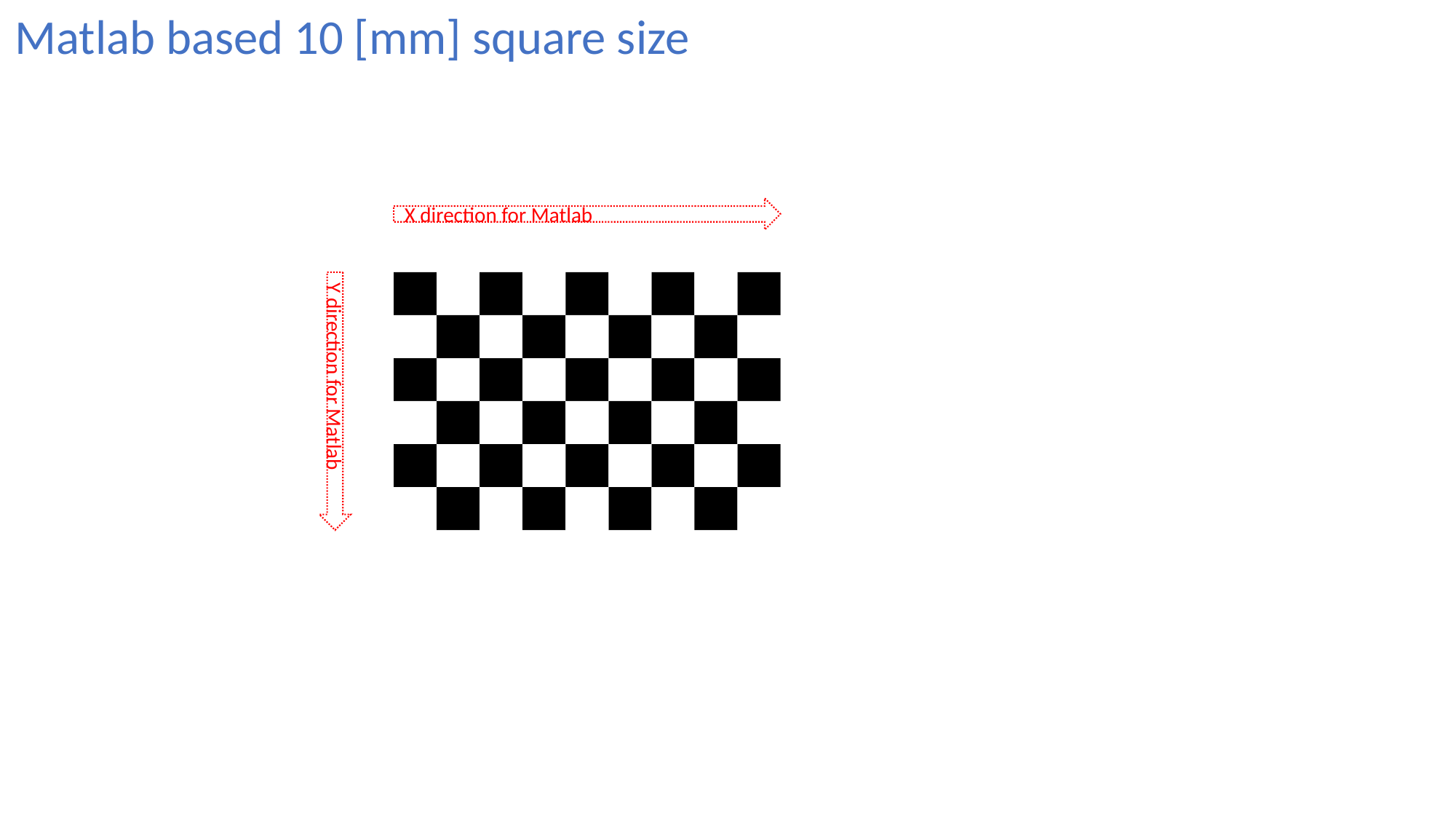

Matlab based 10 [mm] square size
X direction for Matlab

Y direction for Matlab